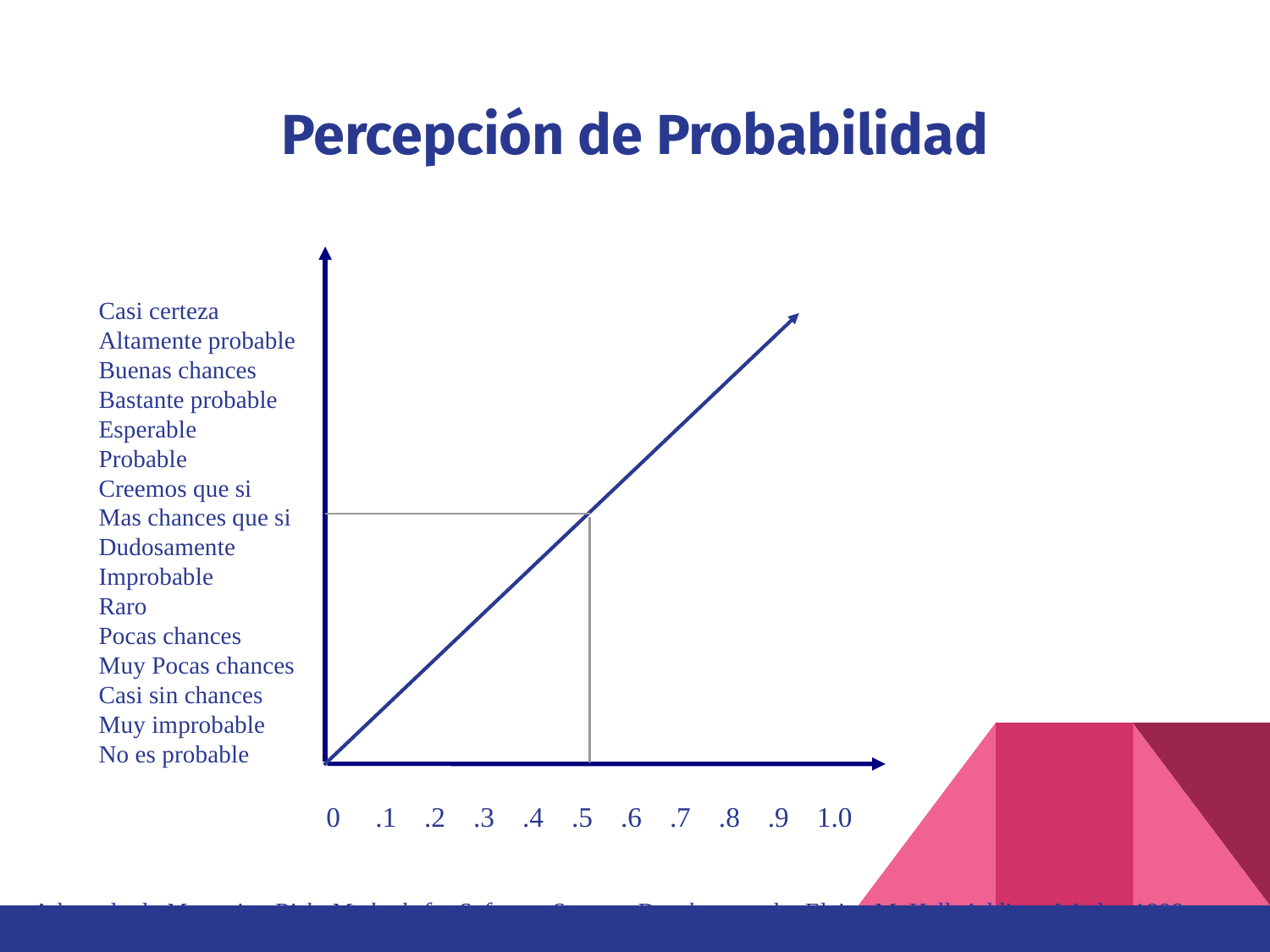

# Percepción de Probabilidad
Casi certeza
Altamente probable
Buenas chances
Bastante probable
Esperable
Probable
Creemos que si
Mas chances que si
Dudosamente
Improbable
Raro
Pocas chances
Muy Pocas chances
Casi sin chances
Muy improbable
No es probable
 0     .1    .2    .3    .4    .5    .6    .7    .8    .9    1.0
Adaptado de Managing Risk: Methods for Software Systems Development by Elaine M. Hall, Addison-Wesley 1998